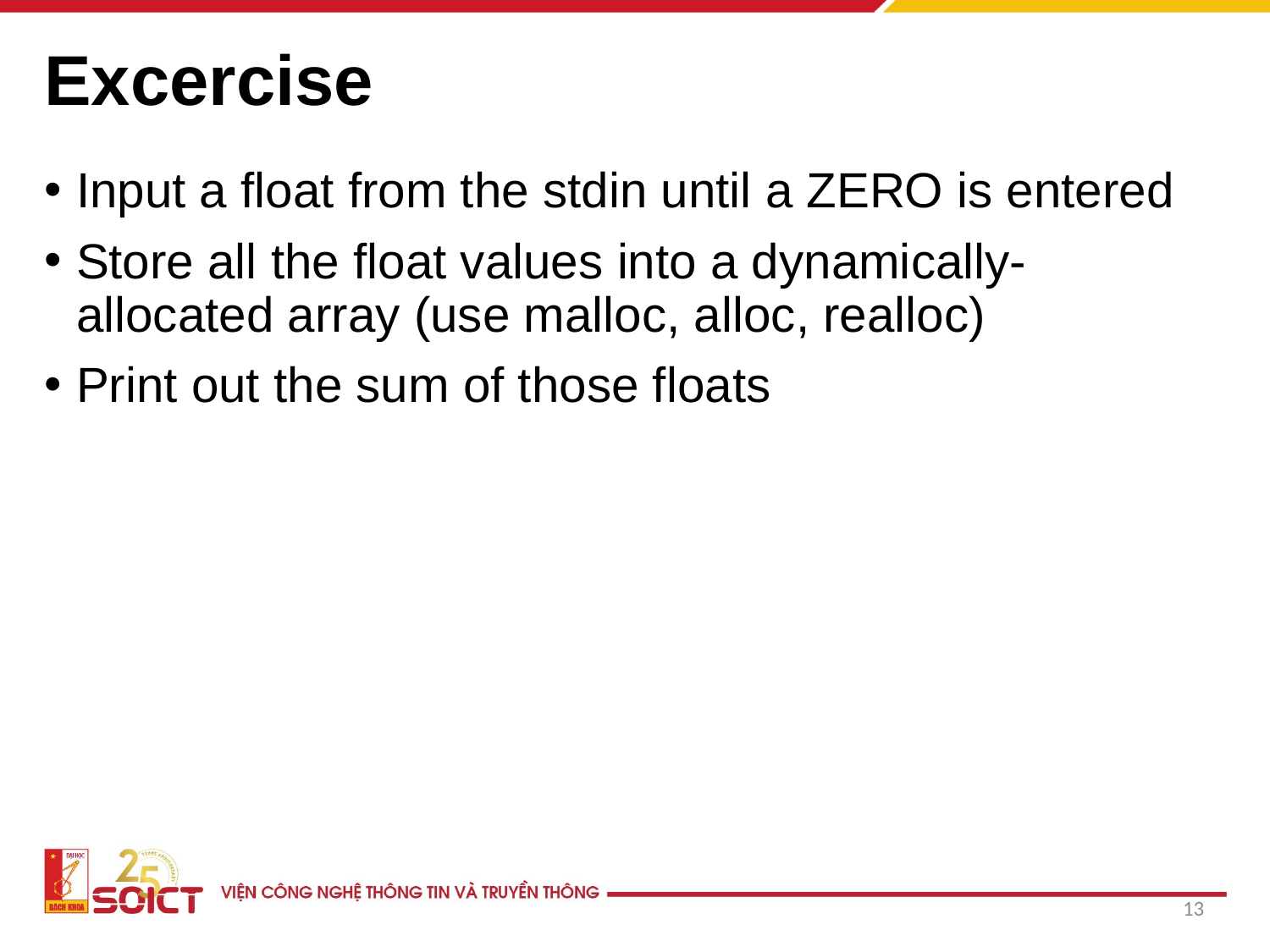

# Excercise
Input a float from the stdin until a ZERO is entered
Store all the float values into a dynamically-allocated array (use malloc, alloc, realloc)
Print out the sum of those floats
13